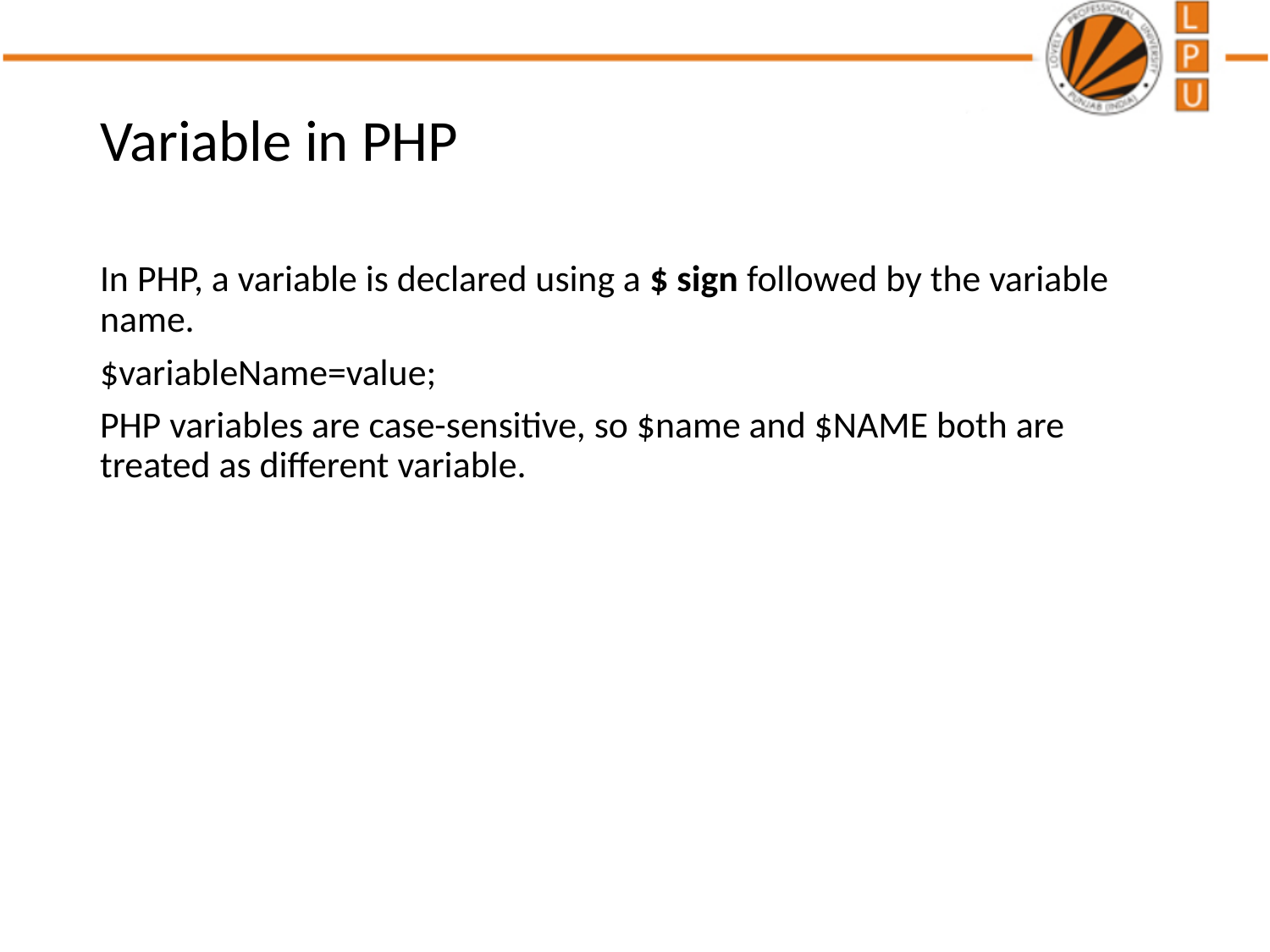

# Variable in PHP
In PHP, a variable is declared using a $ sign followed by the variable name.
$variableName=value;
PHP variables are case-sensitive, so $name and $NAME both are treated as different variable.